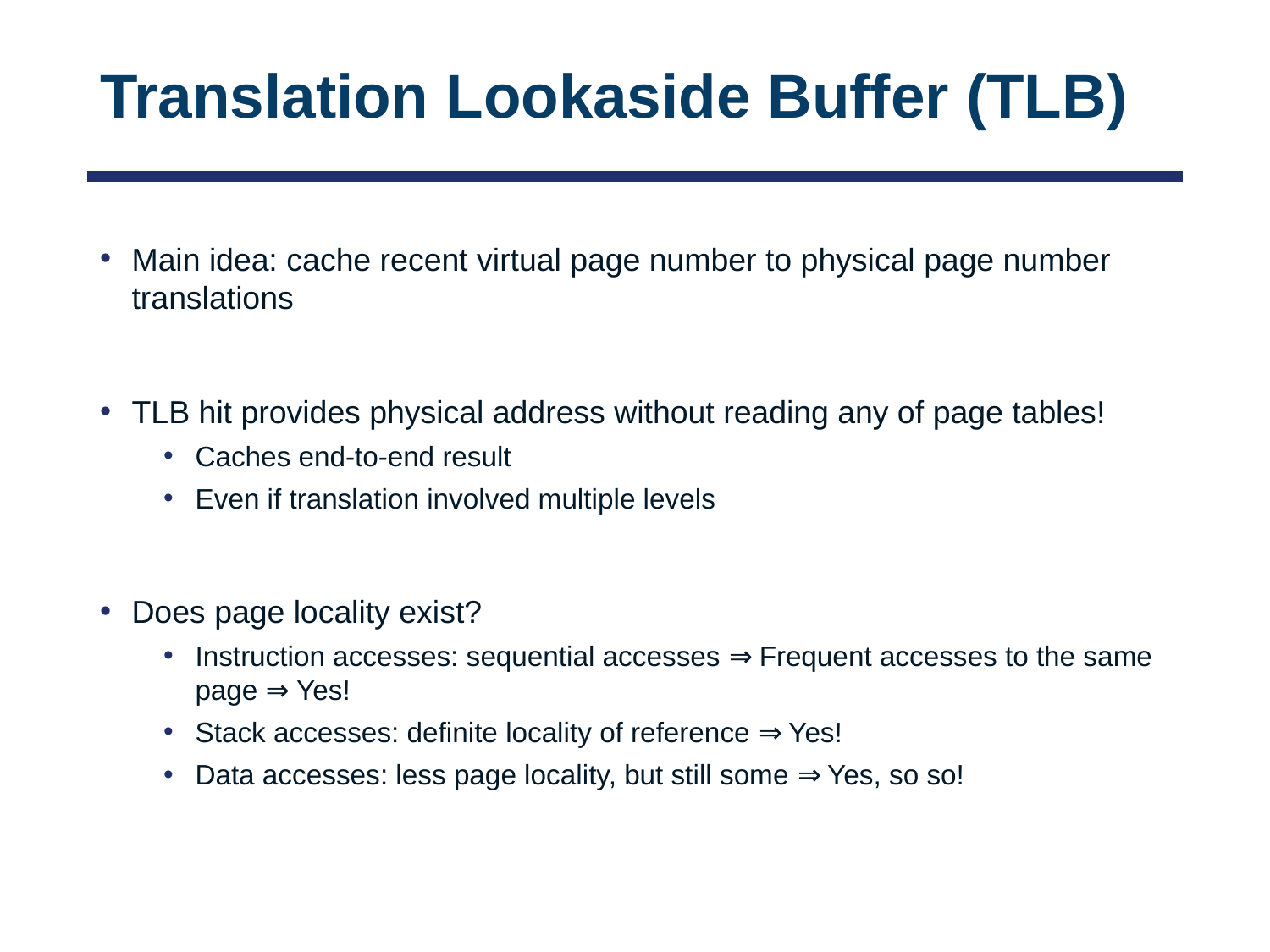

# Translation Lookaside Buffer (TLB)
Main idea: cache recent virtual page number to physical page number translations

TLB hit provides physical address without reading any of page tables!
Caches end-to-end result
Even if translation involved multiple levels

Does page locality exist?
Instruction accesses: sequential accesses ⇒ Frequent accesses to the same page ⇒ Yes!
Stack accesses: definite locality of reference ⇒ Yes!
Data accesses: less page locality, but still some ⇒ Yes, so so!